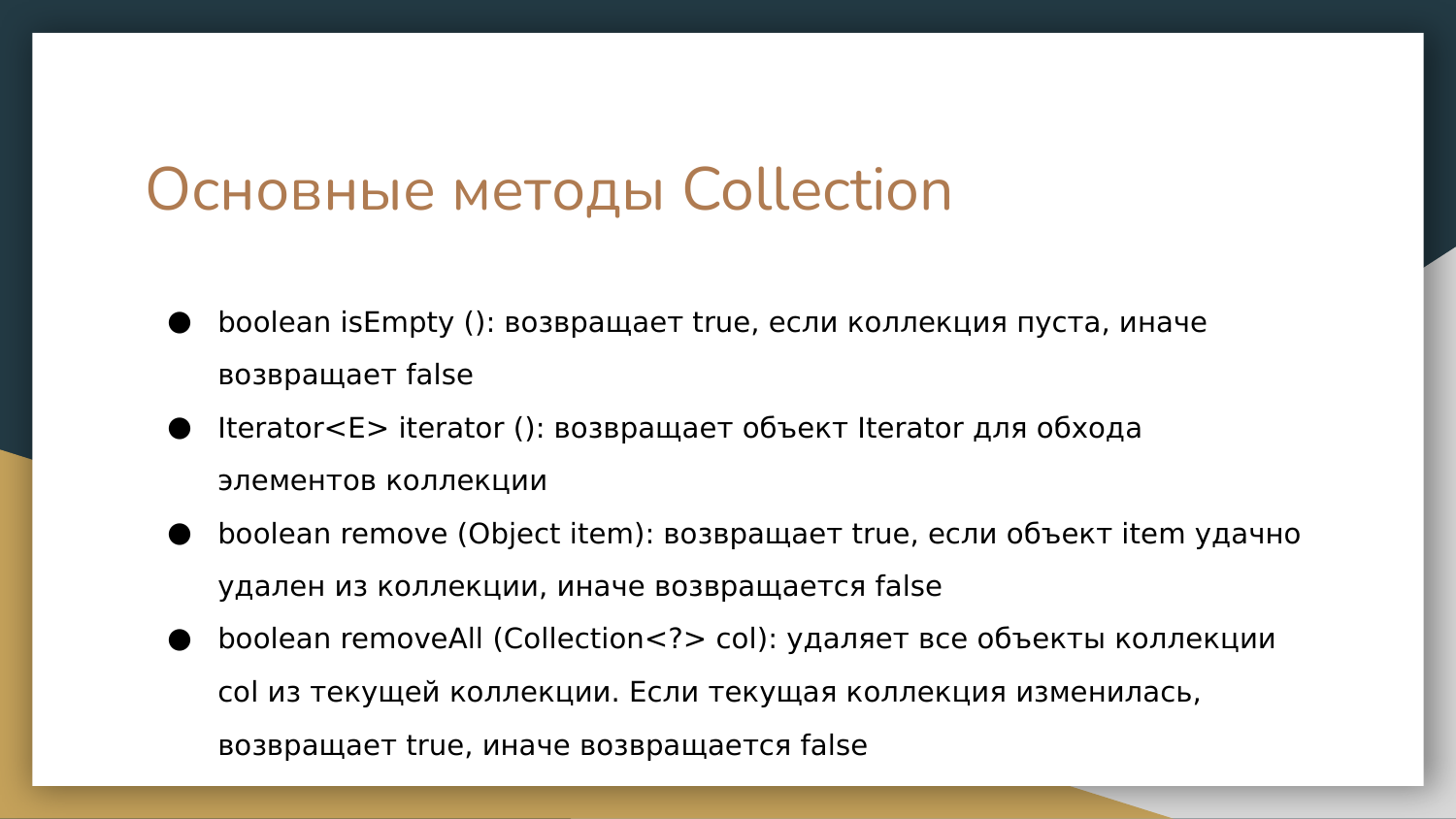

# Основные методы Collection
boolean isEmpty (): возвращает true, если коллекция пуста, иначе возвращает false
Iterator<E> iterator (): возвращает объект Iterator для обхода элементов коллекции
boolean remove (Object item): возвращает true, если объект item удачно удален из коллекции, иначе возвращается false
boolean removeAll (Collection<?> col): удаляет все объекты коллекции col из текущей коллекции. Если текущая коллекция изменилась, возвращает true, иначе возвращается false